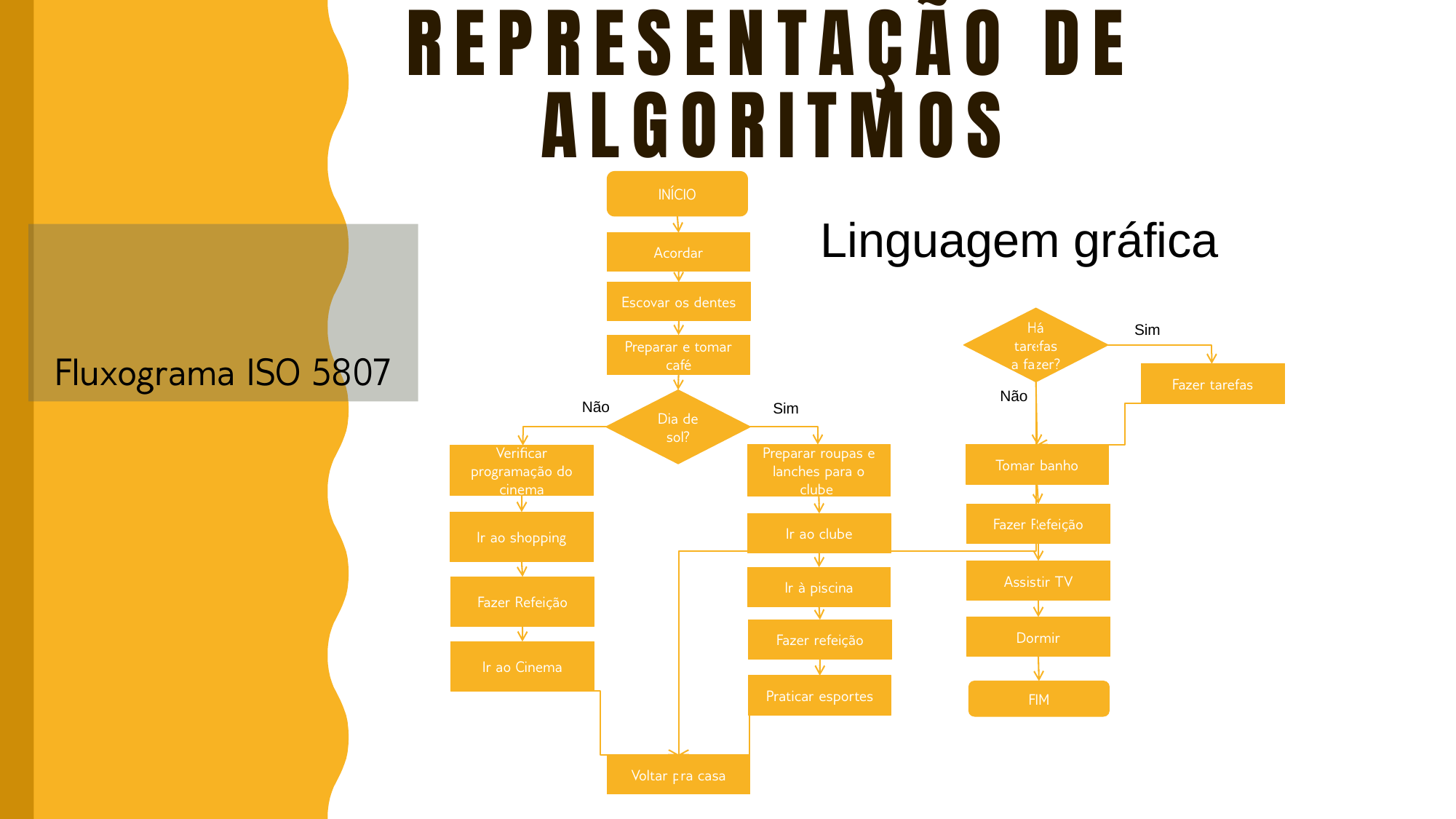

Representação de Algoritmos
INÍCIO
Acordar
Escovar os dentes
Há tarefas a fazer?
Sim
Preparar e tomar café
Fazer tarefas
Não
Dia de sol?
Não
Sim
Preparar roupas e lanches para o clube
Tomar banho
Verificar programação do cinema
Fazer Refeição
Ir ao shopping
Ir ao clube
Assistir TV
Ir à piscina
Fazer Refeição
Dormir
Fazer refeição
Ir ao Cinema
Praticar esportes
FIM
Voltar pra casa
Linguagem gráfica

Fluxograma ISO 5807